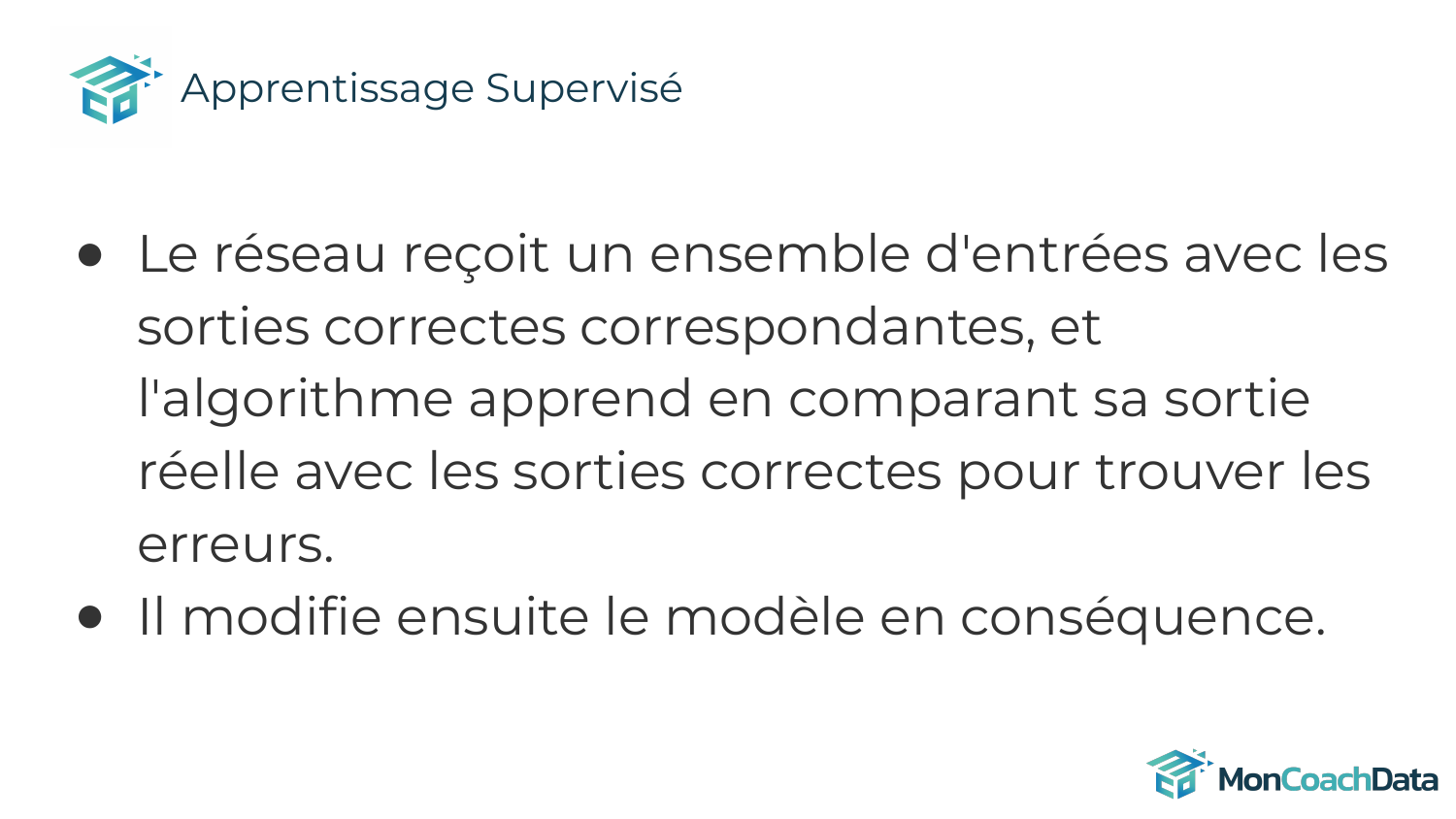

# Apprentissage Supervisé

Le réseau reçoit un ensemble d'entrées avec les sorties correctes correspondantes, et l'algorithme apprend en comparant sa sortie réelle avec les sorties correctes pour trouver les erreurs.
Il modifie ensuite le modèle en conséquence.